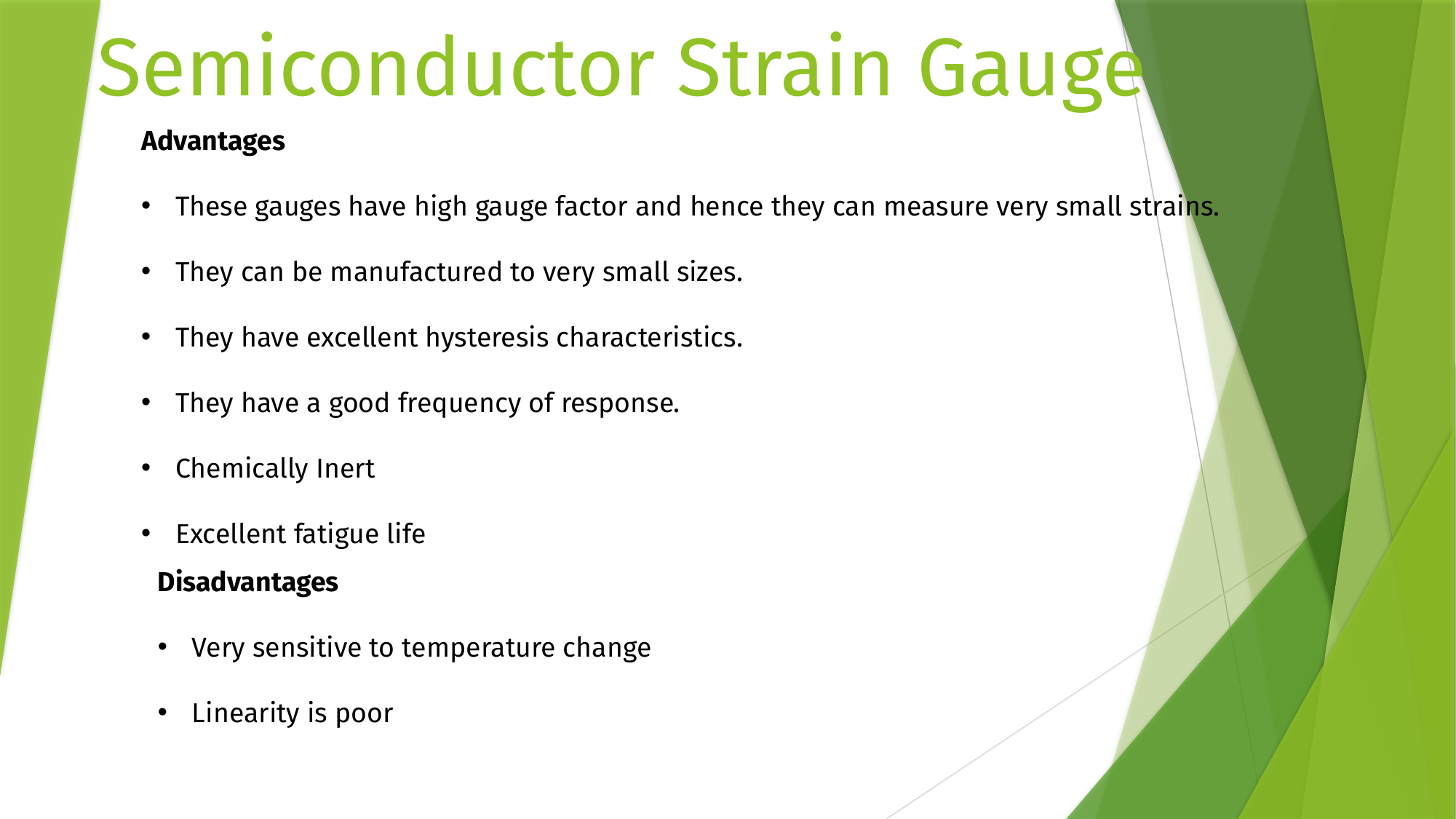

# Semiconductor Strain Gauge
Advantages

These gauges have high gauge factor and hence they can measure very small strains.

They can be manufactured to very small sizes.

They have excellent hysteresis characteristics.

They have a good frequency of response.

Chemically Inert

Excellent fatigue life
Disadvantages

Very sensitive to temperature change

Linearity is poor